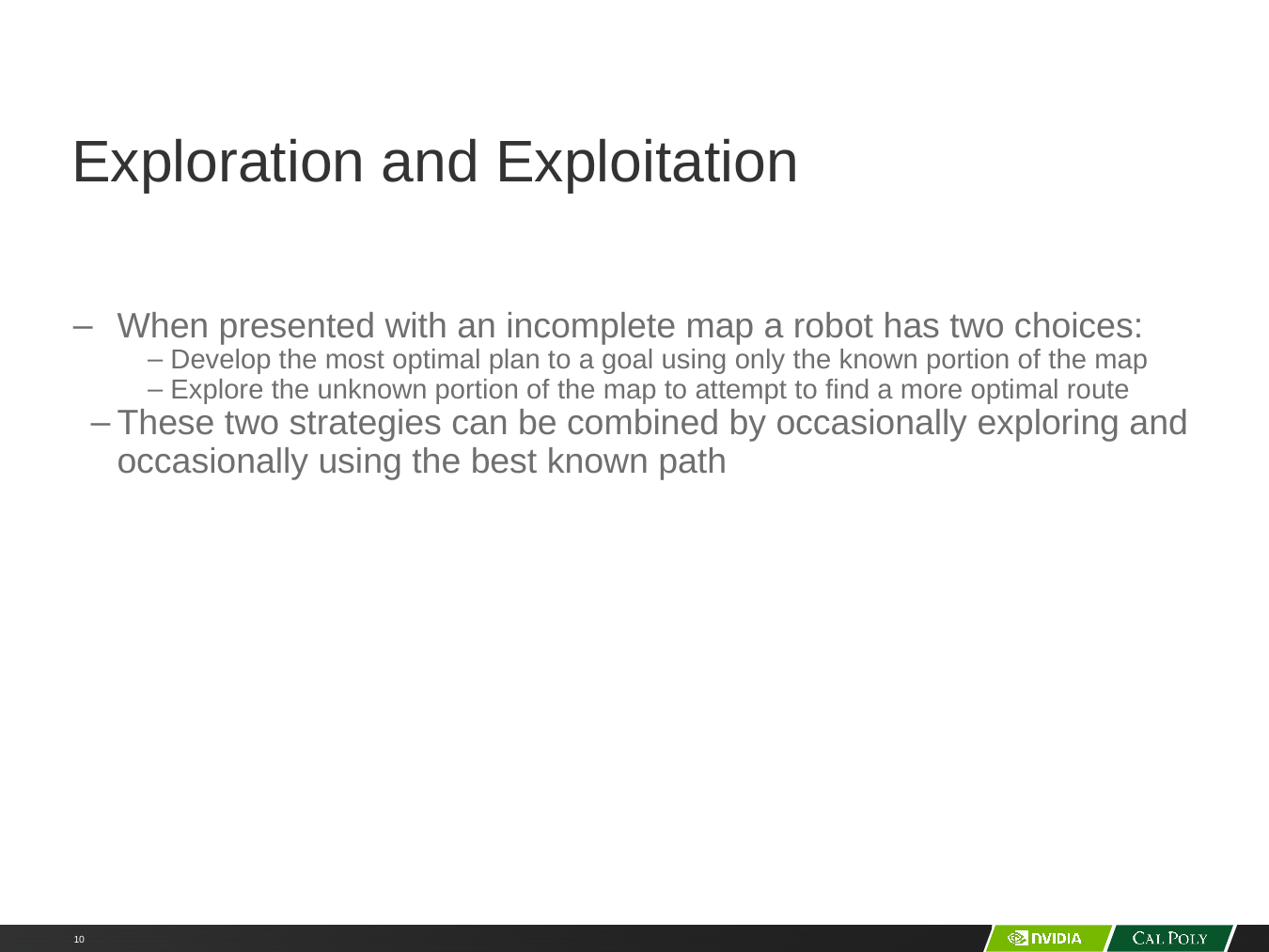

# Exploration and Exploitation
When presented with an incomplete map a robot has two choices:
Develop the most optimal plan to a goal using only the known portion of the map
Explore the unknown portion of the map to attempt to find a more optimal route
These two strategies can be combined by occasionally exploring and occasionally using the best known path